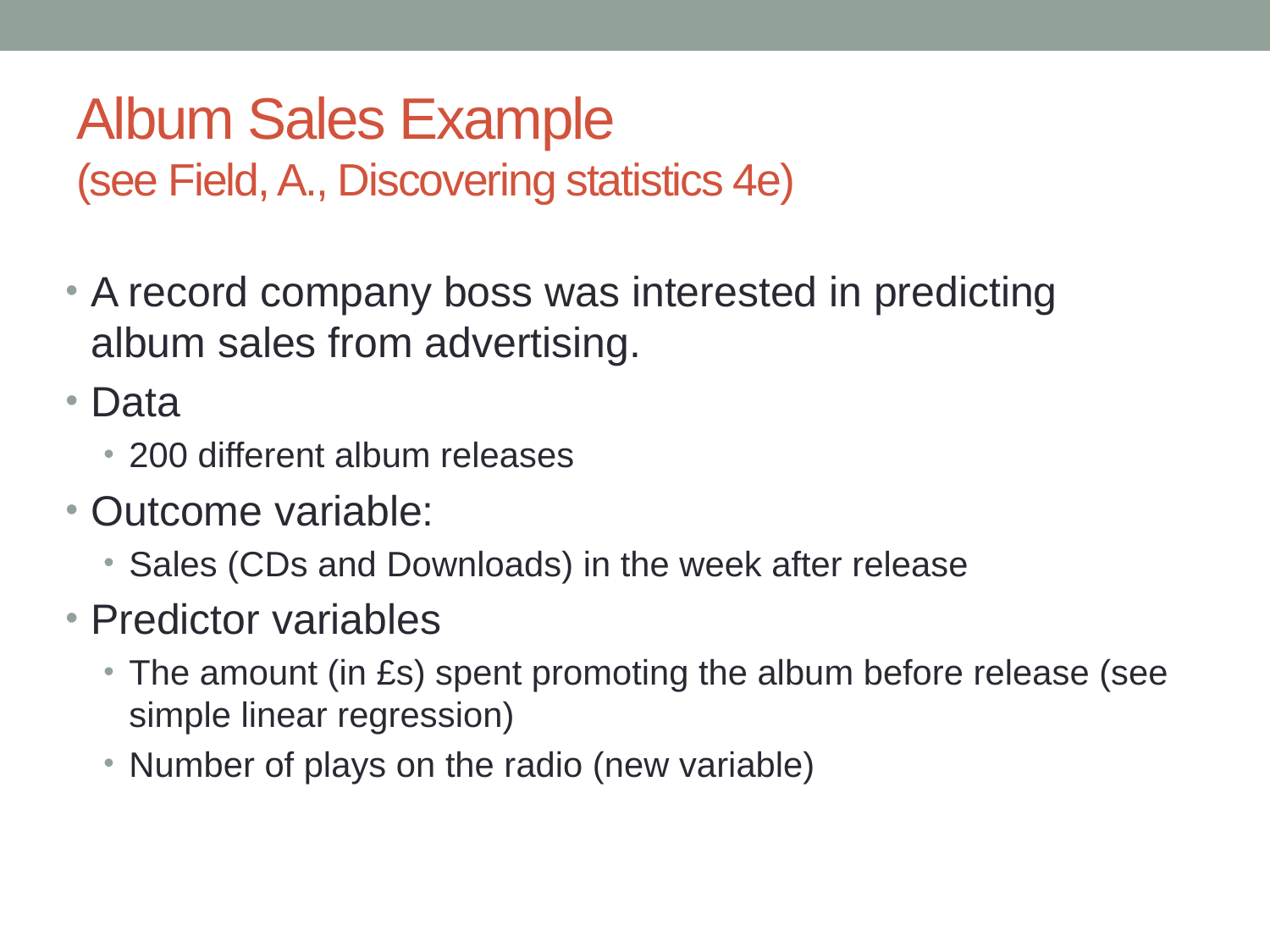

# Album Sales Example (see Field, A., Discovering statistics 4e)
A record company boss was interested in predicting album sales from advertising.
Data
200 different album releases
Outcome variable:
Sales (CDs and Downloads) in the week after release
Predictor variables
The amount (in £s) spent promoting the album before release (see simple linear regression)
Number of plays on the radio (new variable)